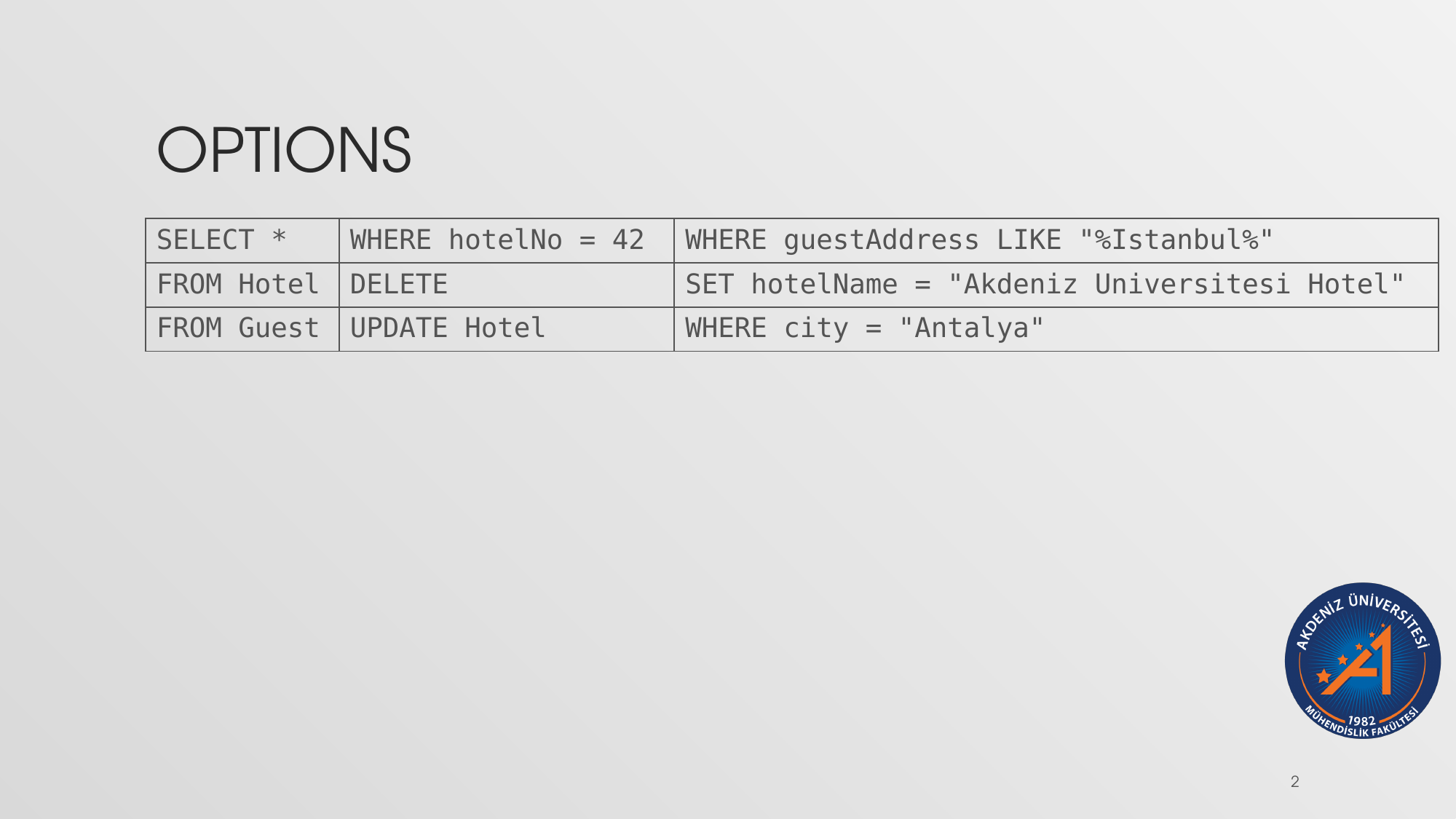

# Options
| SELECT \* | WHERE hotelNo = 42 | WHERE guestAddress LIKE "%Istanbul%" |
| --- | --- | --- |
| FROM Hotel | DELETE | SET hotelName = "Akdeniz Universitesi Hotel" |
| FROM Guest | UPDATE Hotel | WHERE city = "Antalya" |
2